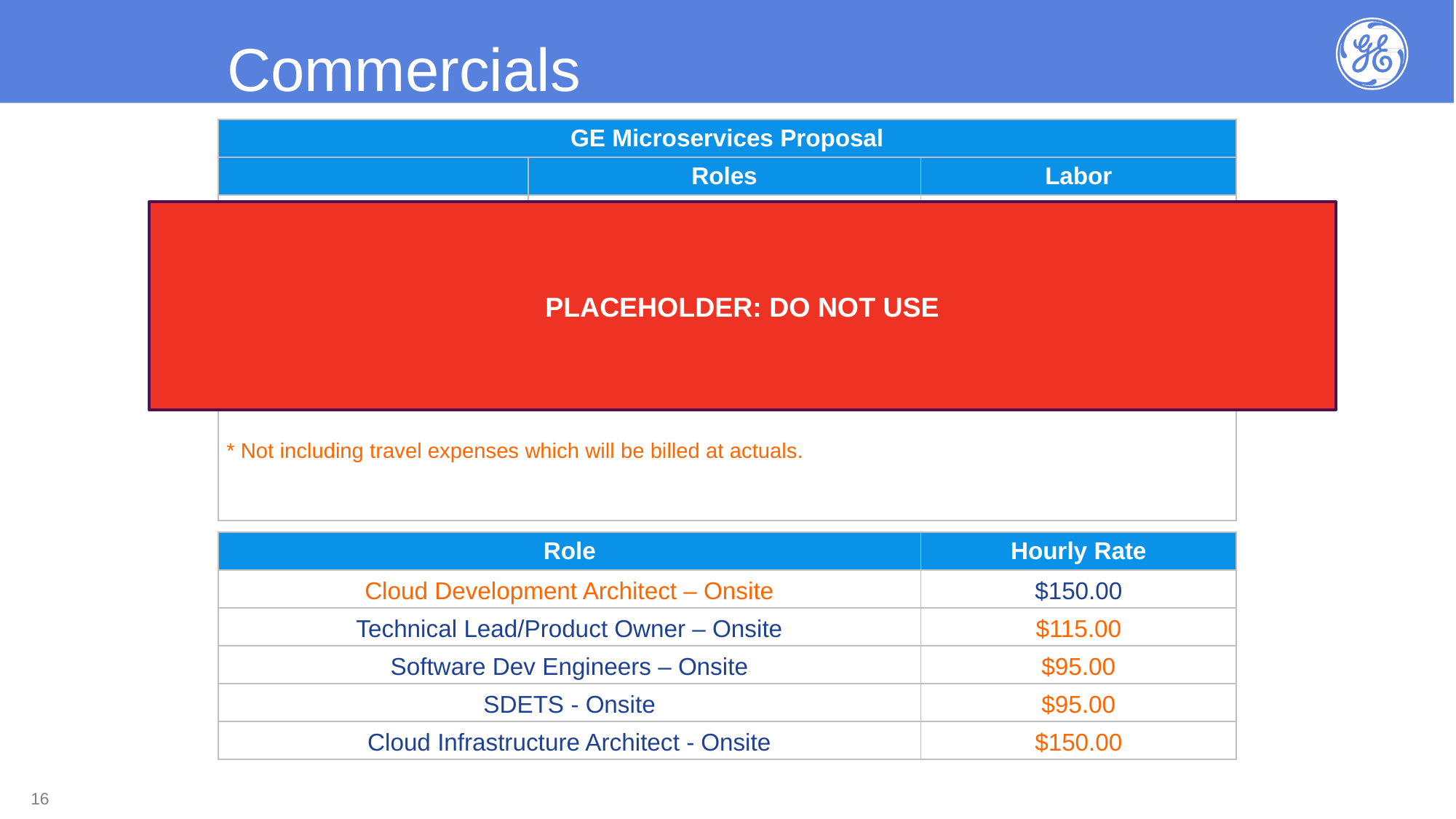

# Commercials
| GE Microservices Proposal |  |  |
| --- | --- | --- |
|  | Roles | Labor |
| Weekly | (1 Architect, 1 Technical Lead/Product Owner, 4 Software Dev Engineers, 2 SDETS) | $ 18,200 |
| 16 Weeks | (1 Architect, 1 Technical Lead/Product Owner, 4 Software Dev Engineers, 2 SDETS) | $291,200 |
| \* Not including travel expenses which will be billed at actuals. |  |  |
PLACEHOLDER: DO NOT USE
| Role |  | Hourly Rate |
| --- | --- | --- |
| Cloud Development Architect – Onsite |  | $150.00 |
| Technical Lead/Product Owner – Onsite |  | $115.00 |
| Software Dev Engineers – Onsite |  | $95.00 |
| SDETS - Onsite |  | $95.00 |
| Cloud Infrastructure Architect - Onsite |  | $150.00 |
16